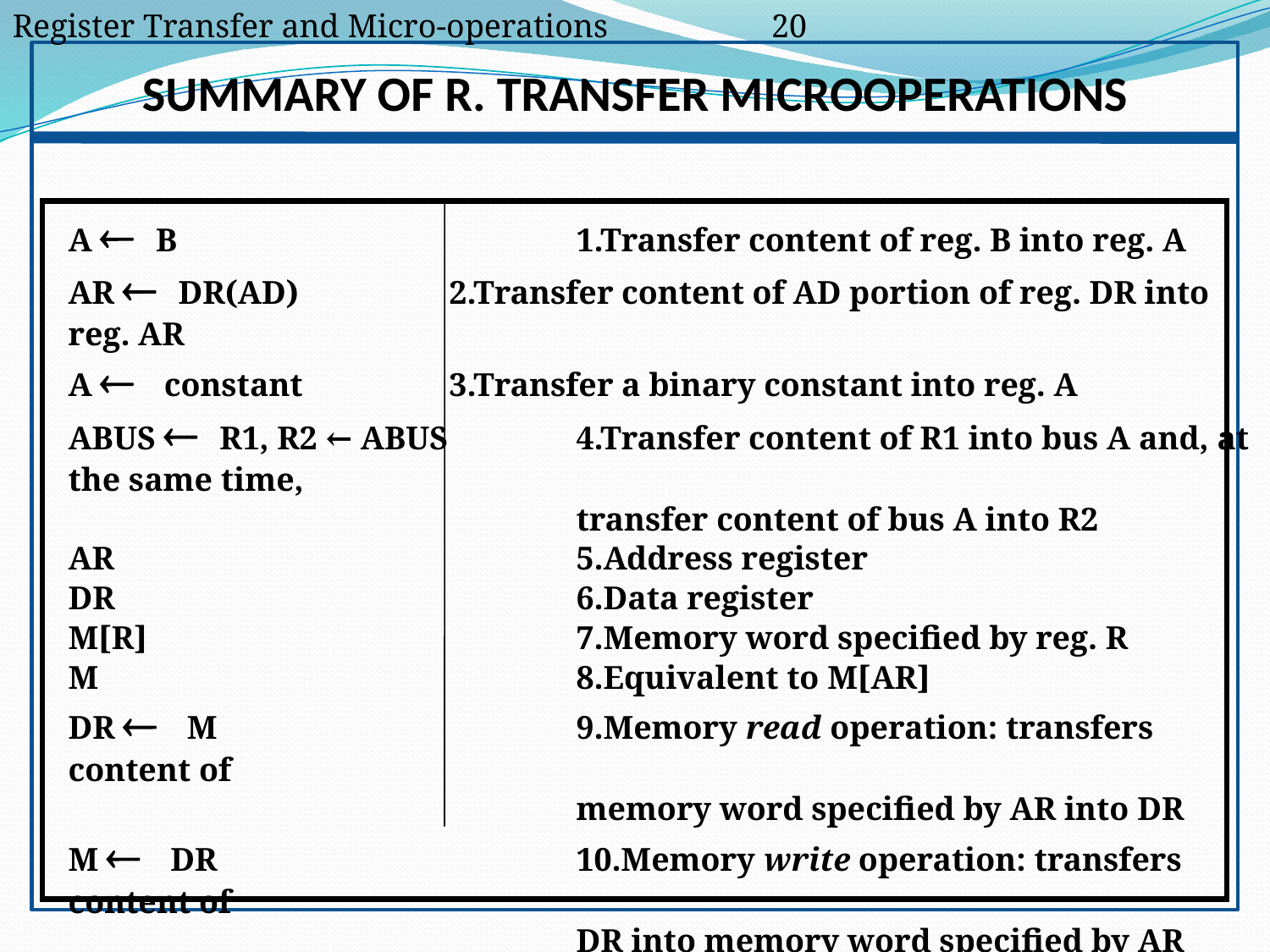

Register Transfer and Micro-operations	               20

SUMMARY OF R. TRANSFER MICROOPERATIONS

A ← B	       			1.Transfer content of reg. B into reg. A
AR ← DR(AD)		2.Transfer content of AD portion of reg. DR into reg. AR
A ←  constant		3.Transfer a binary constant into reg. A
ABUS ← R1, R2 ← ABUS     	4.Transfer content of R1 into bus A and, at the same time,
   			    	transfer content of bus A into R2
AR		         		5.Address register
DR		         		6.Data register
M[R]	                     		7.Memory word specified by reg. R
M	                      		8.Equivalent to M[AR]
DR ←  M	     		9.Memory read operation: transfers content of
                                     		memory word specified by AR into DR
M ←  DR	    		10.Memory write operation: transfers content of
                                      		DR into memory word specified by AR